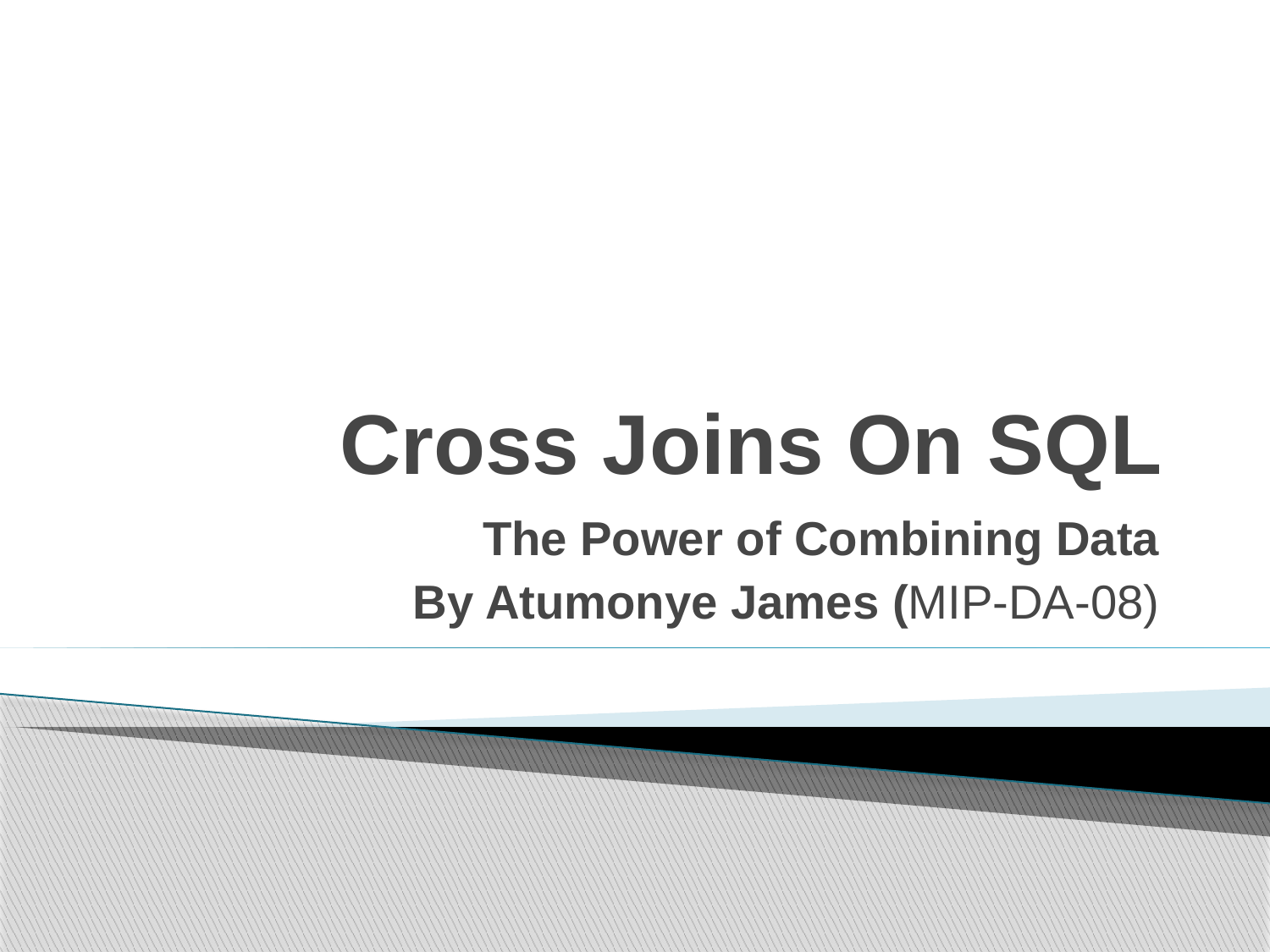

# Cross Joins On SQL
The Power of Combining Data
By Atumonye James (MIP-DA-08)